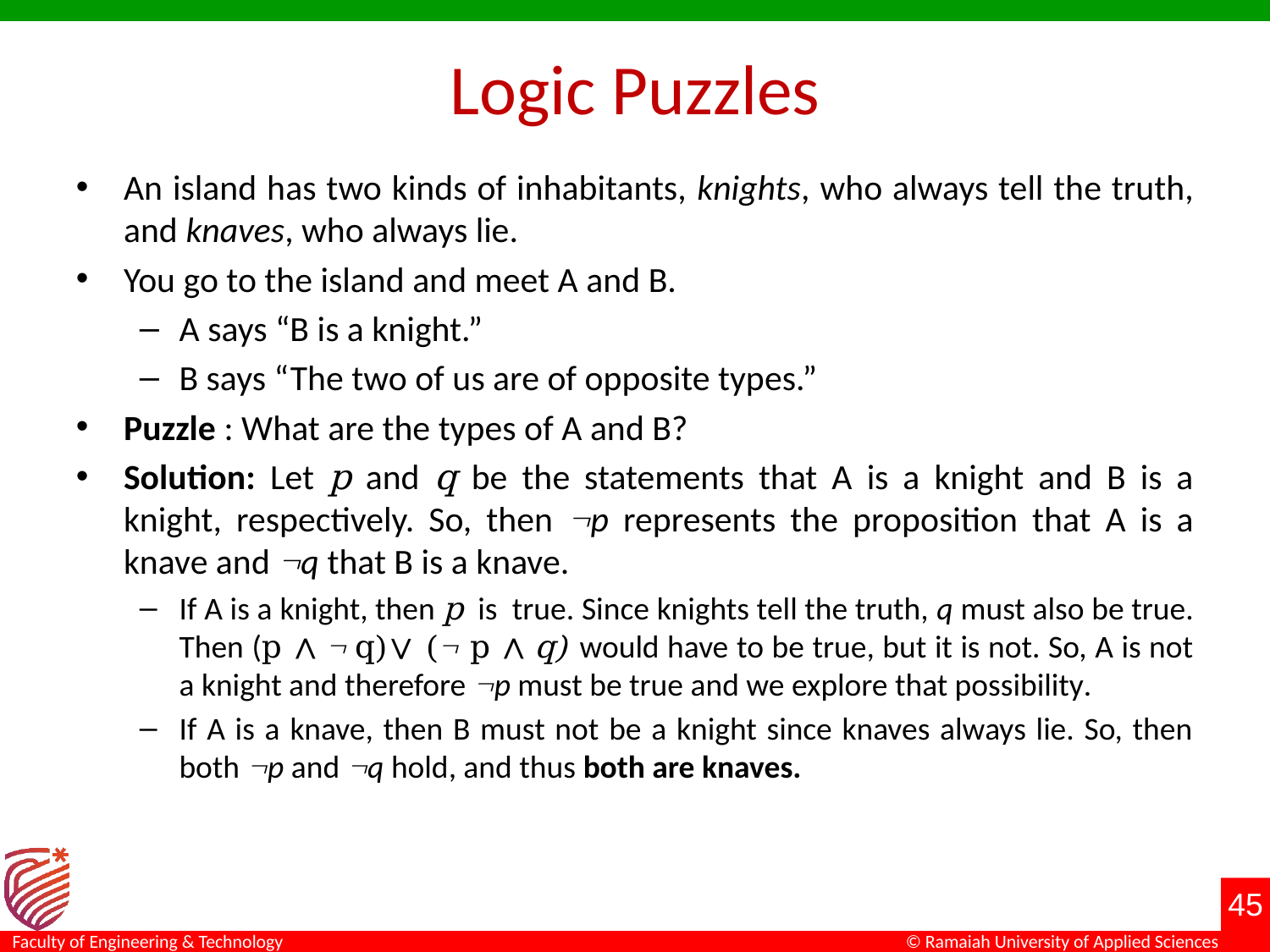

# Logic Puzzles
An island has two kinds of inhabitants, knights, who always tell the truth, and knaves, who always lie.
You go to the island and meet A and B.
A says “B is a knight.”
B says “The two of us are of opposite types.”
Puzzle : What are the types of A and B?
Solution: Let p and q be the statements that A is a knight and B is a knight, respectively. So, then ¬p represents the proposition that A is a knave and ¬q that B is a knave.
If A is a knight, then p  is  true. Since knights tell the truth, q must also be true. Then (p ∧ ¬ q)∨ (¬ p ∧ q) would have to be true, but it is not. So, A is not a knight and therefore ¬p must be true and we explore that possibility.
If A is a knave, then B must not be a knight since knaves always lie. So, then both ¬p and ¬q hold, and thus both are knaves.